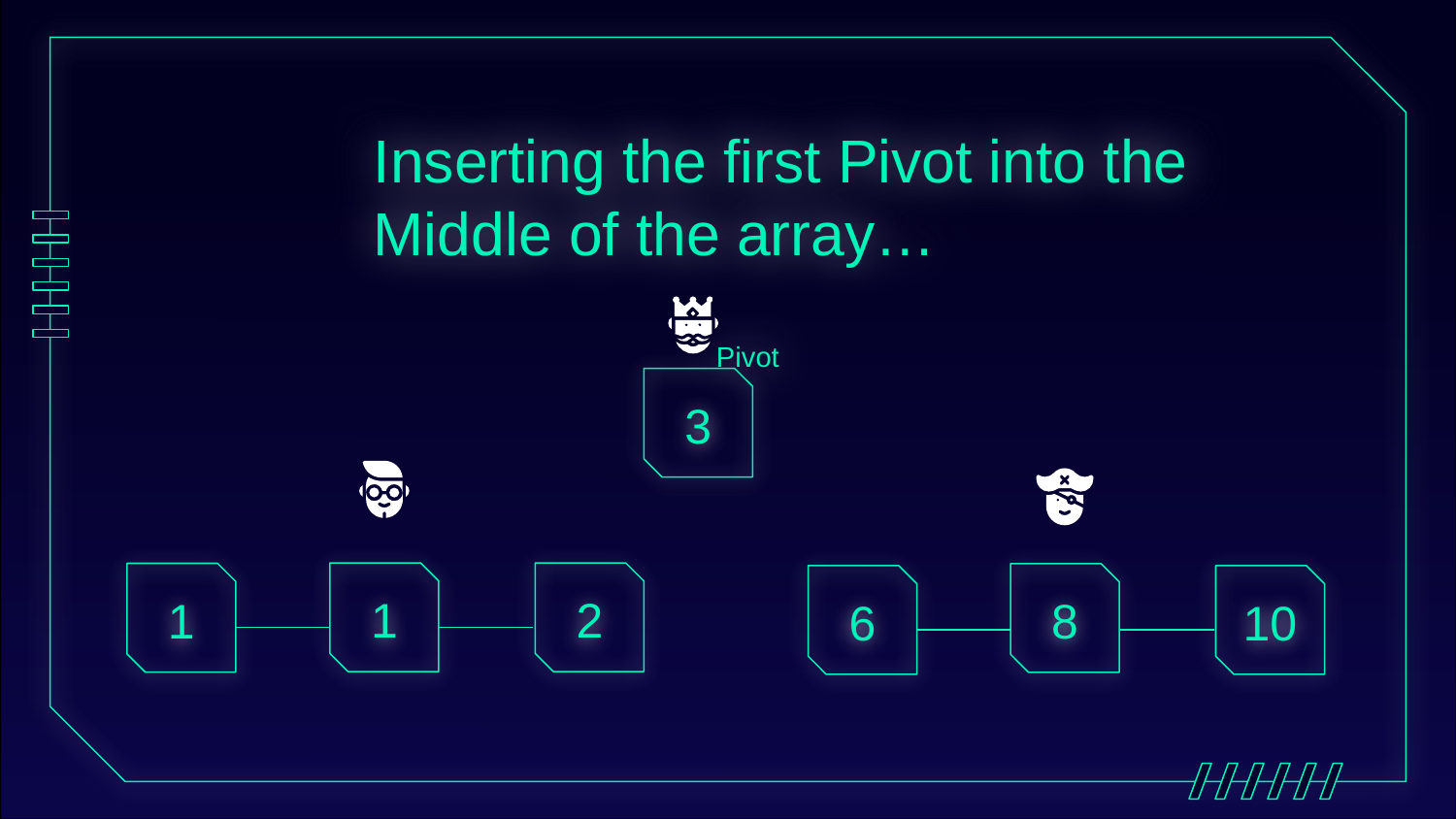

# Inserting the first Pivot into the Middle of the array…

Pivot
3

1
2
1
8
6
10